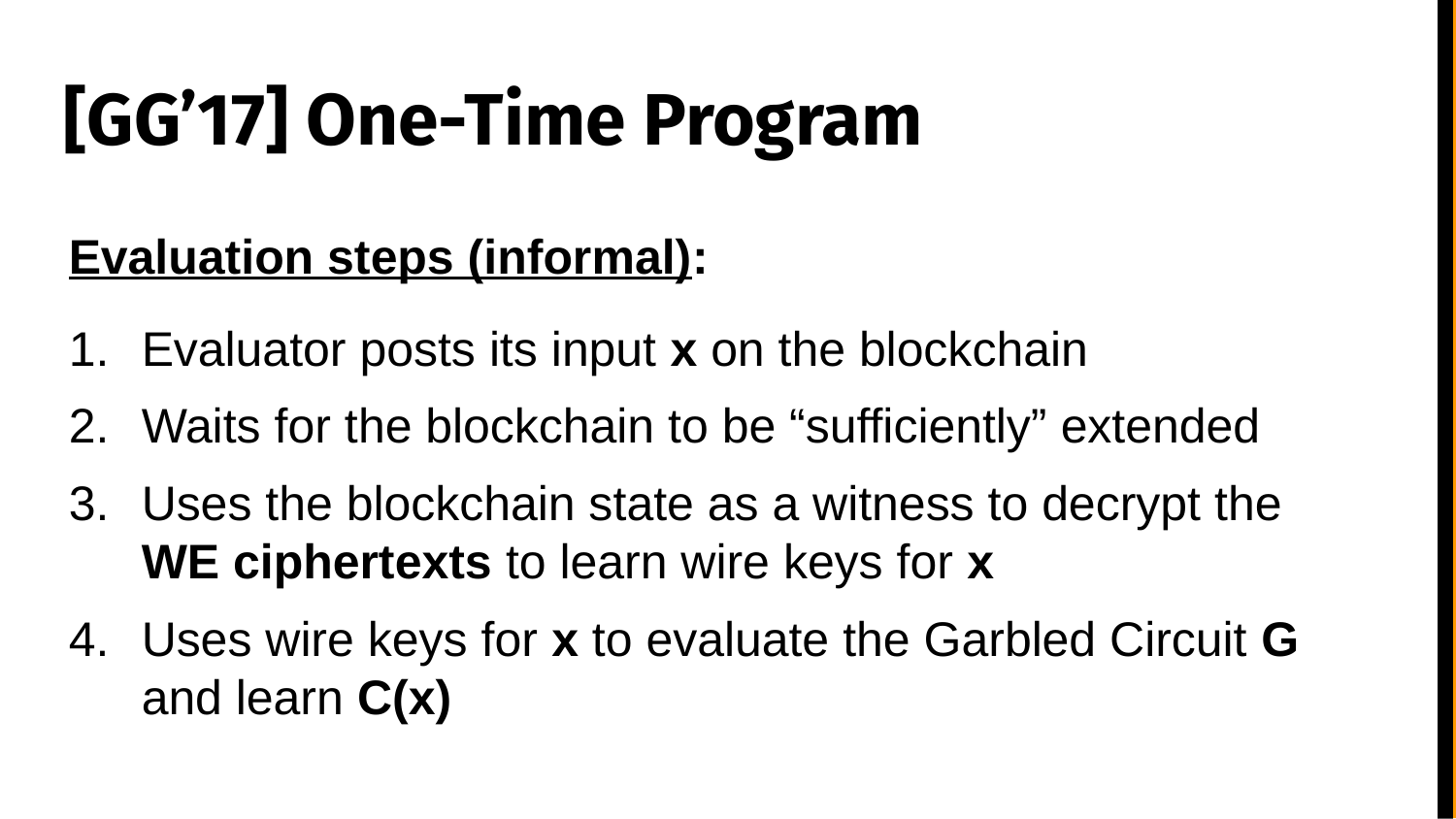

# [GG’17] One-Time Program
Evaluation steps (informal):

Evaluator posts its input x on the blockchain

Waits for the blockchain to be “sufficiently” extended

Uses the blockchain state as a witness to decrypt the WE ciphertexts to learn wire keys for x

Uses wire keys for x to evaluate the Garbled Circuit G and learn C(x)